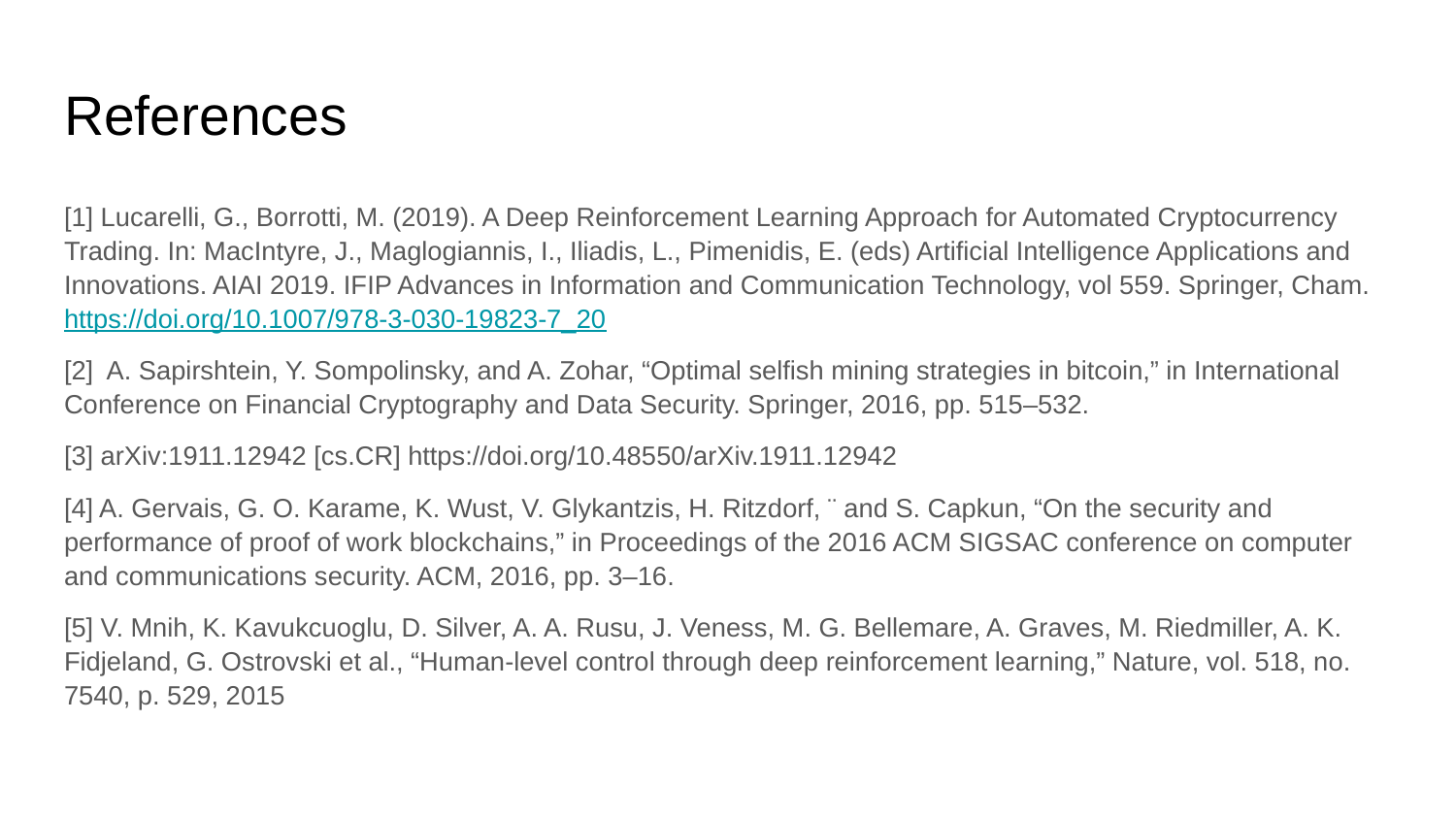

# References
[1] Lucarelli, G., Borrotti, M. (2019). A Deep Reinforcement Learning Approach for Automated Cryptocurrency Trading. In: MacIntyre, J., Maglogiannis, I., Iliadis, L., Pimenidis, E. (eds) Artificial Intelligence Applications and Innovations. AIAI 2019. IFIP Advances in Information and Communication Technology, vol 559. Springer, Cham. https://doi.org/10.1007/978-3-030-19823-7_20
[2]  A. Sapirshtein, Y. Sompolinsky, and A. Zohar, “Optimal selfish mining strategies in bitcoin,” in International Conference on Financial Cryptography and Data Security. Springer, 2016, pp. 515–532.
[3] arXiv:1911.12942 [cs.CR] https://doi.org/10.48550/arXiv.1911.12942
[4] A. Gervais, G. O. Karame, K. Wust, V. Glykantzis, H. Ritzdorf, ¨ and S. Capkun, “On the security and performance of proof of work blockchains,” in Proceedings of the 2016 ACM SIGSAC conference on computer and communications security. ACM, 2016, pp. 3–16.
[5] V. Mnih, K. Kavukcuoglu, D. Silver, A. A. Rusu, J. Veness, M. G. Bellemare, A. Graves, M. Riedmiller, A. K. Fidjeland, G. Ostrovski et al., “Human-level control through deep reinforcement learning,” Nature, vol. 518, no. 7540, p. 529, 2015